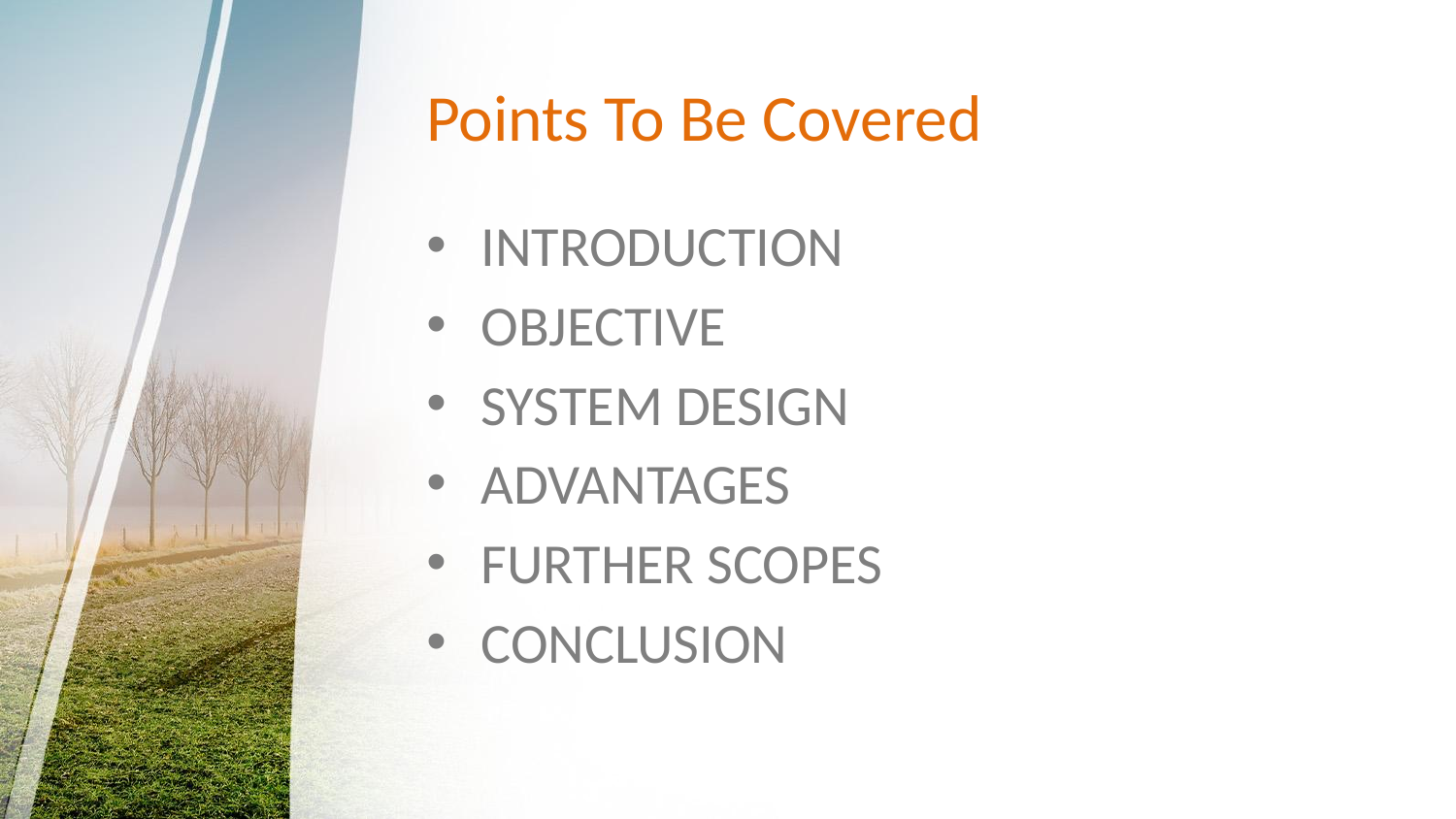

# Points To Be Covered
INTRODUCTION
OBJECTIVE
SYSTEM DESIGN
ADVANTAGES
FURTHER SCOPES
CONCLUSION